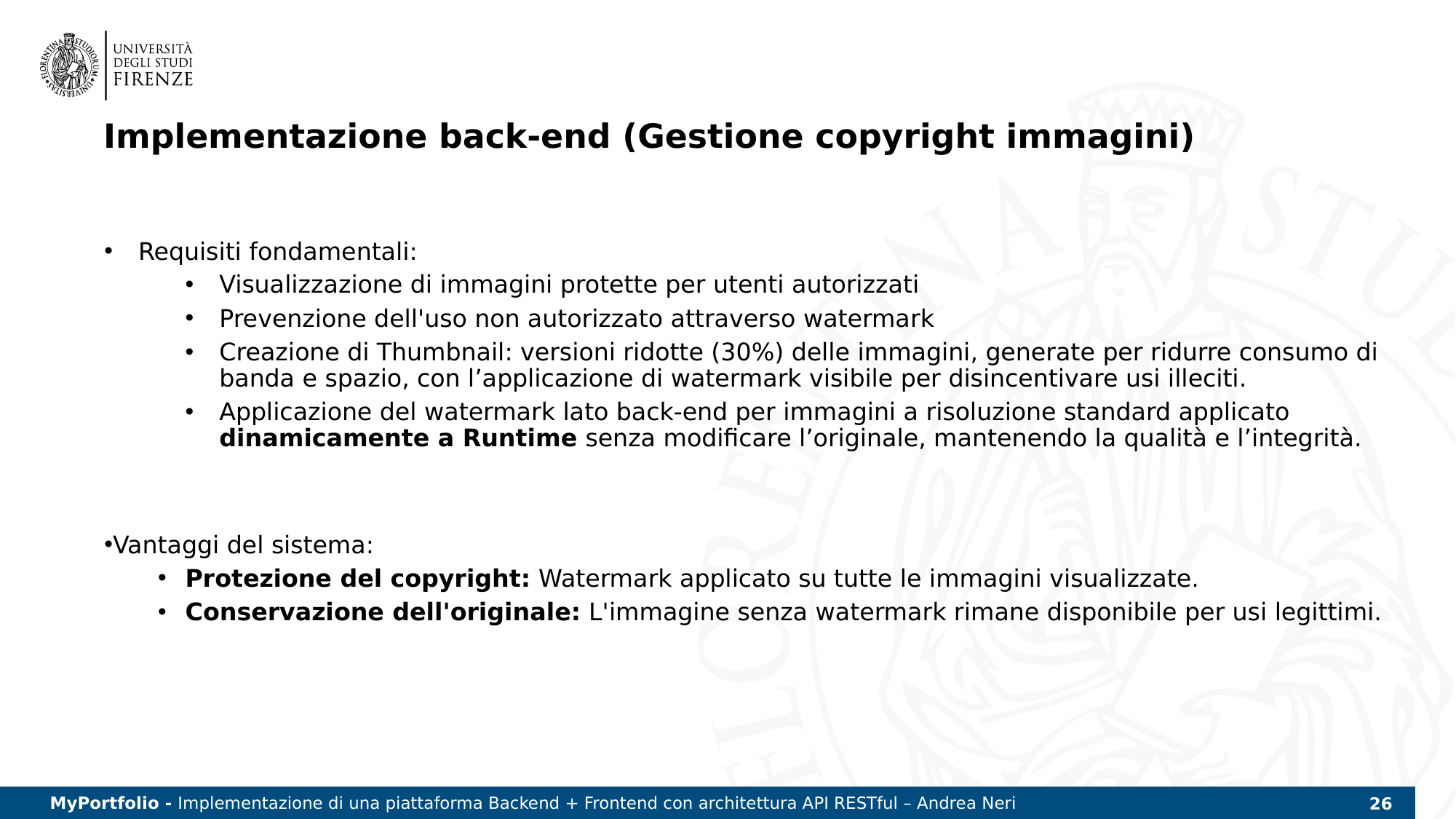

# Implementazione back-end (Gestione copyright immagini)
Requisiti fondamentali:
Visualizzazione di immagini protette per utenti autorizzati
Prevenzione dell'uso non autorizzato attraverso watermark
Creazione di Thumbnail: versioni ridotte (30%) delle immagini, generate per ridurre consumo di banda e spazio, con l’applicazione di watermark visibile per disincentivare usi illeciti.
Applicazione del watermark lato back-end per immagini a risoluzione standard applicato dinamicamente a Runtime senza modificare l’originale, mantenendo la qualità e l’integrità.

Vantaggi del sistema:
Protezione del copyright: Watermark applicato su tutte le immagini visualizzate.
Conservazione dell'originale: L'immagine senza watermark rimane disponibile per usi legittimi.

MyPortfolio - Implementazione di una piattaforma Backend + Frontend con architettura API RESTful – Andrea Neri